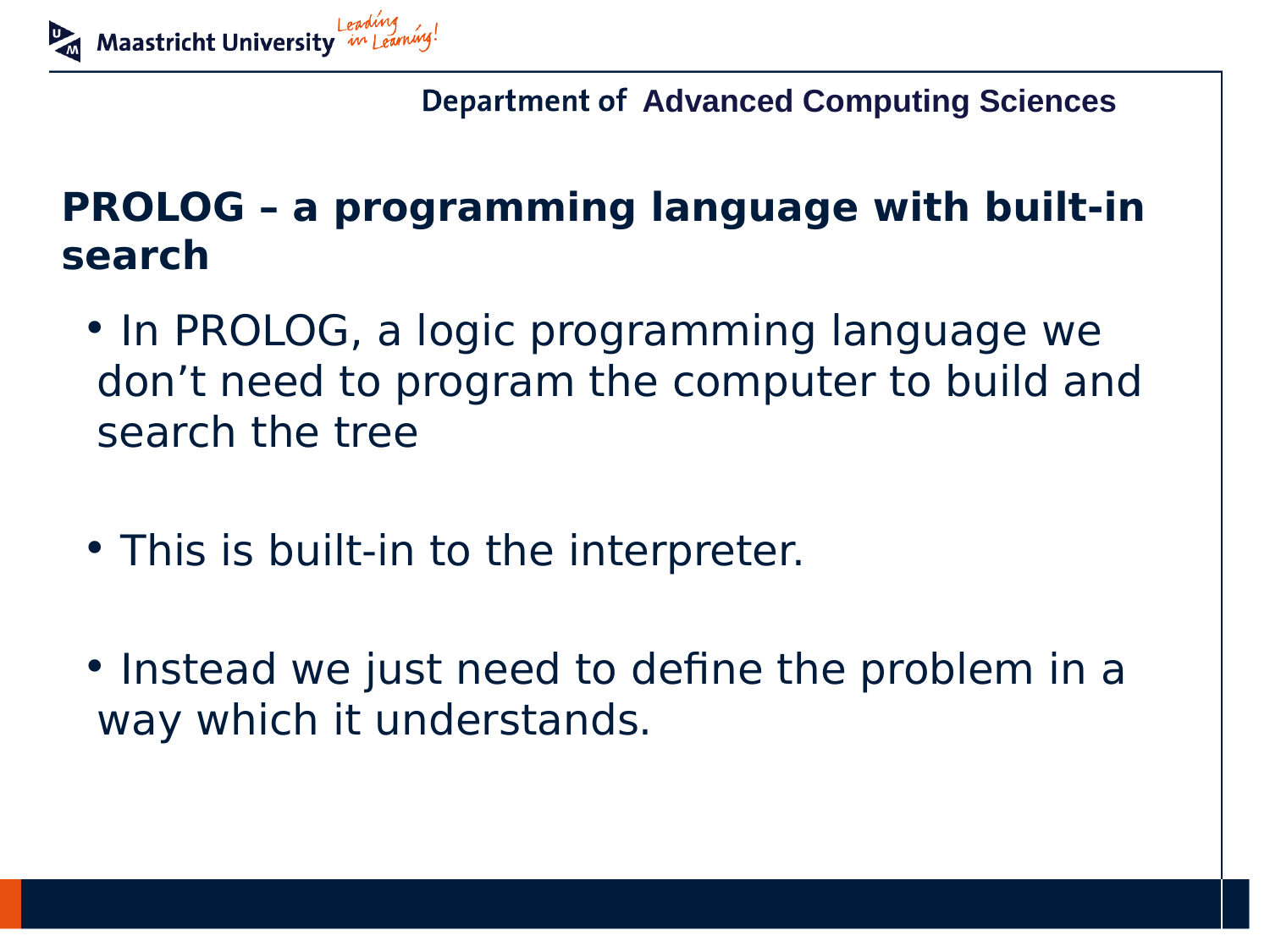

# PROLOG – a programming language with built-in search
 In PROLOG, a logic programming language we don’t need to program the computer to build and search the tree

 This is built-in to the interpreter.

 Instead we just need to define the problem in a way which it understands.